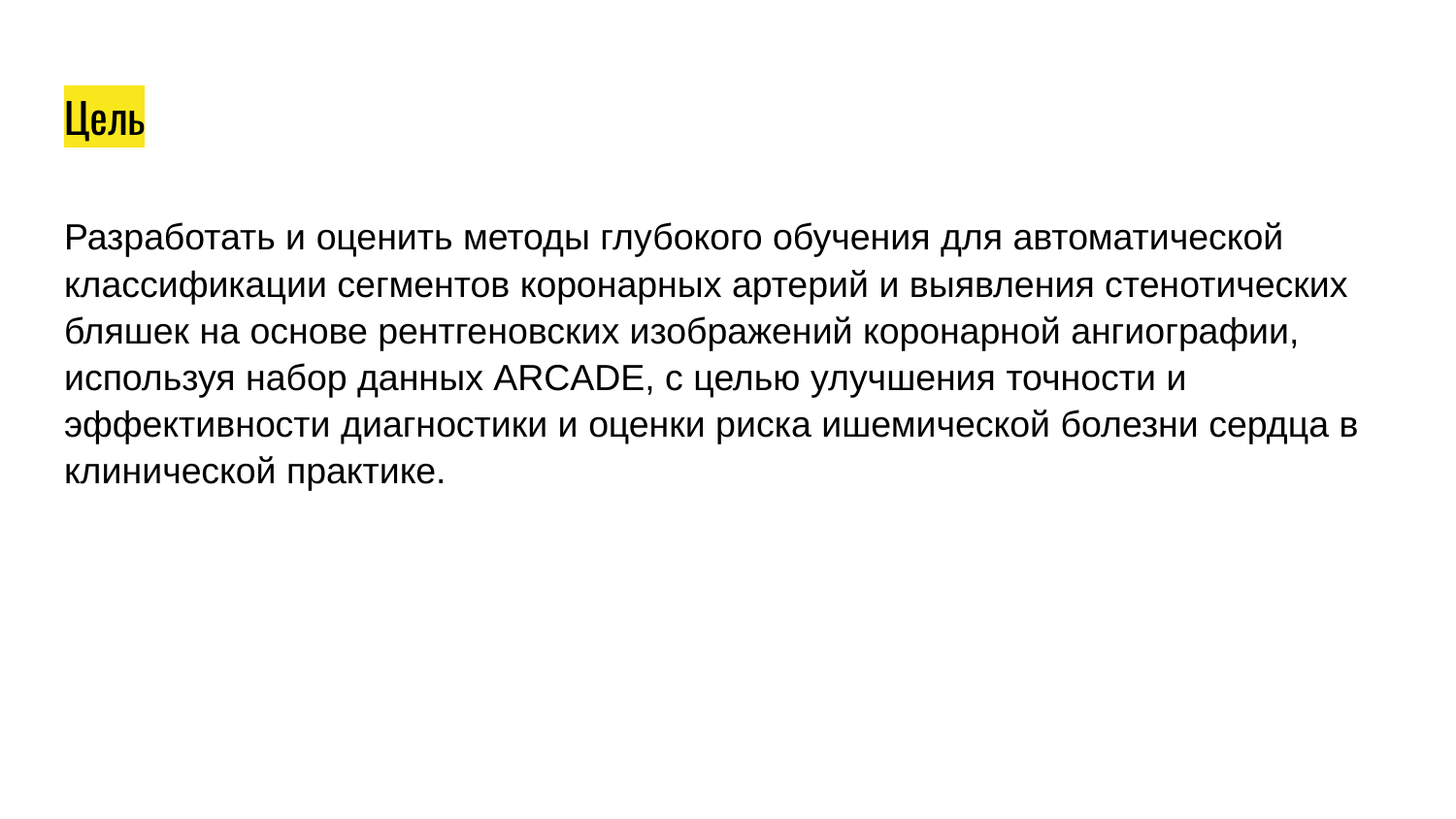

# Цель
Разработать и оценить методы глубокого обучения для автоматической классификации сегментов коронарных артерий и выявления стенотических бляшек на основе рентгеновских изображений коронарной ангиографии, используя набор данных ARCADE, с целью улучшения точности и эффективности диагностики и оценки риска ишемической болезни сердца в клинической практике.